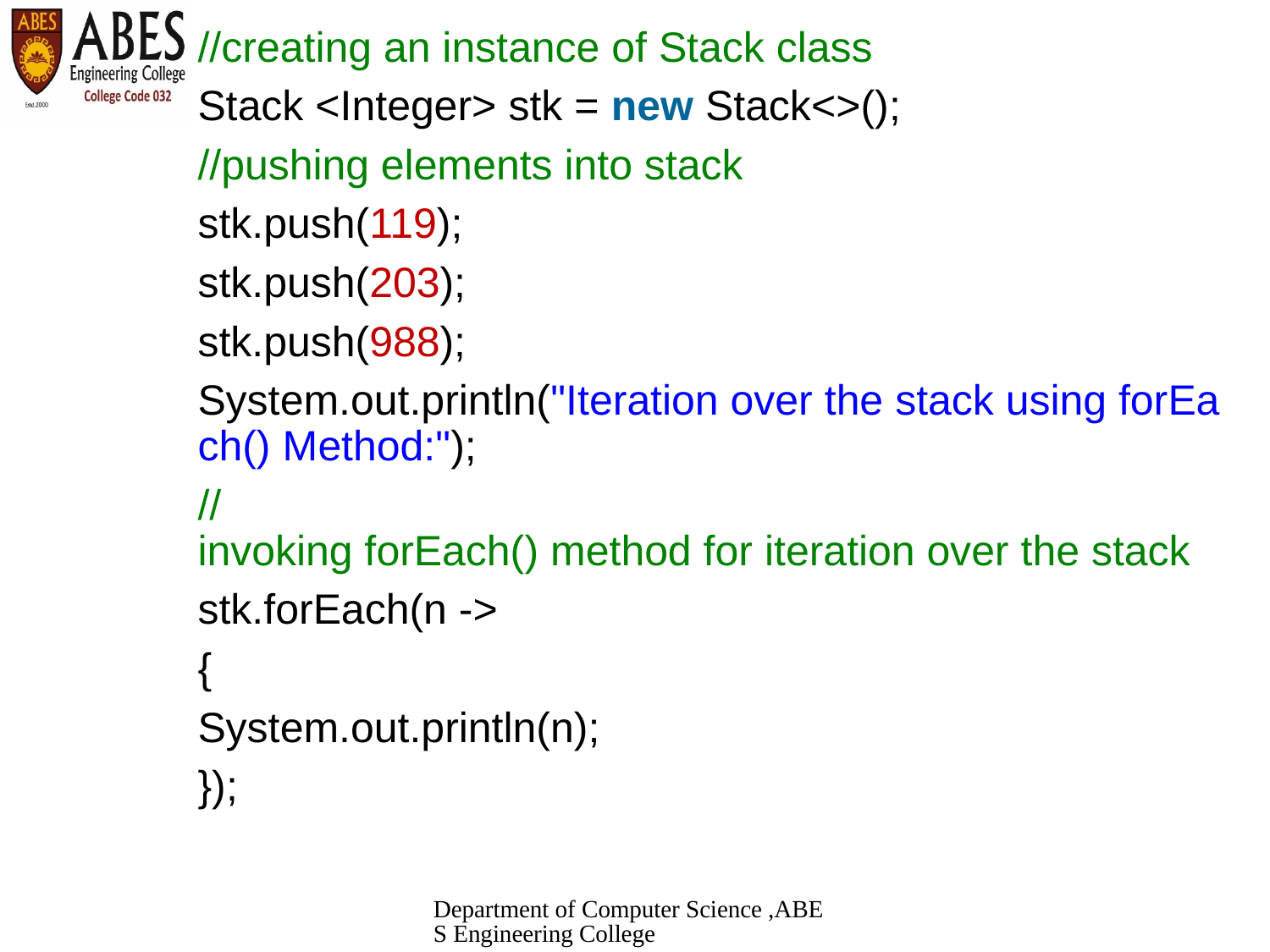

//creating an instance of Stack class
Stack <Integer> stk = new Stack<>();
//pushing elements into stack
stk.push(119);
stk.push(203);
stk.push(988);
System.out.println("Iteration over the stack using forEach() Method:");
//invoking forEach() method for iteration over the stack
stk.forEach(n ->
{
System.out.println(n);
});

#
Department of Computer Science ,ABES Engineering College